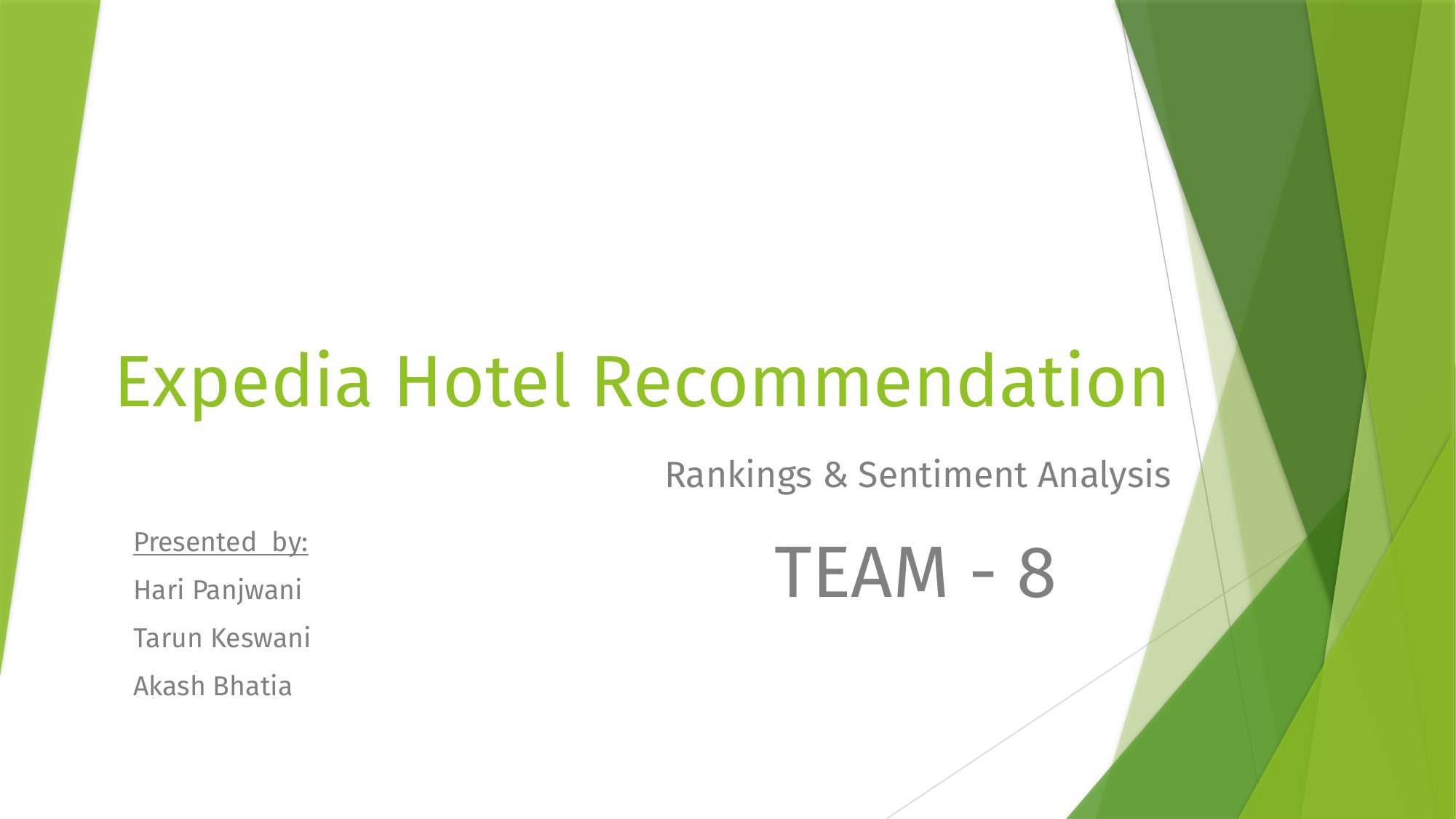

# Expedia Hotel Recommendation
Rankings & Sentiment Analysis
Presented  by:
Hari Panjwani
Tarun Keswani
Akash Bhatia
TEAM - 8